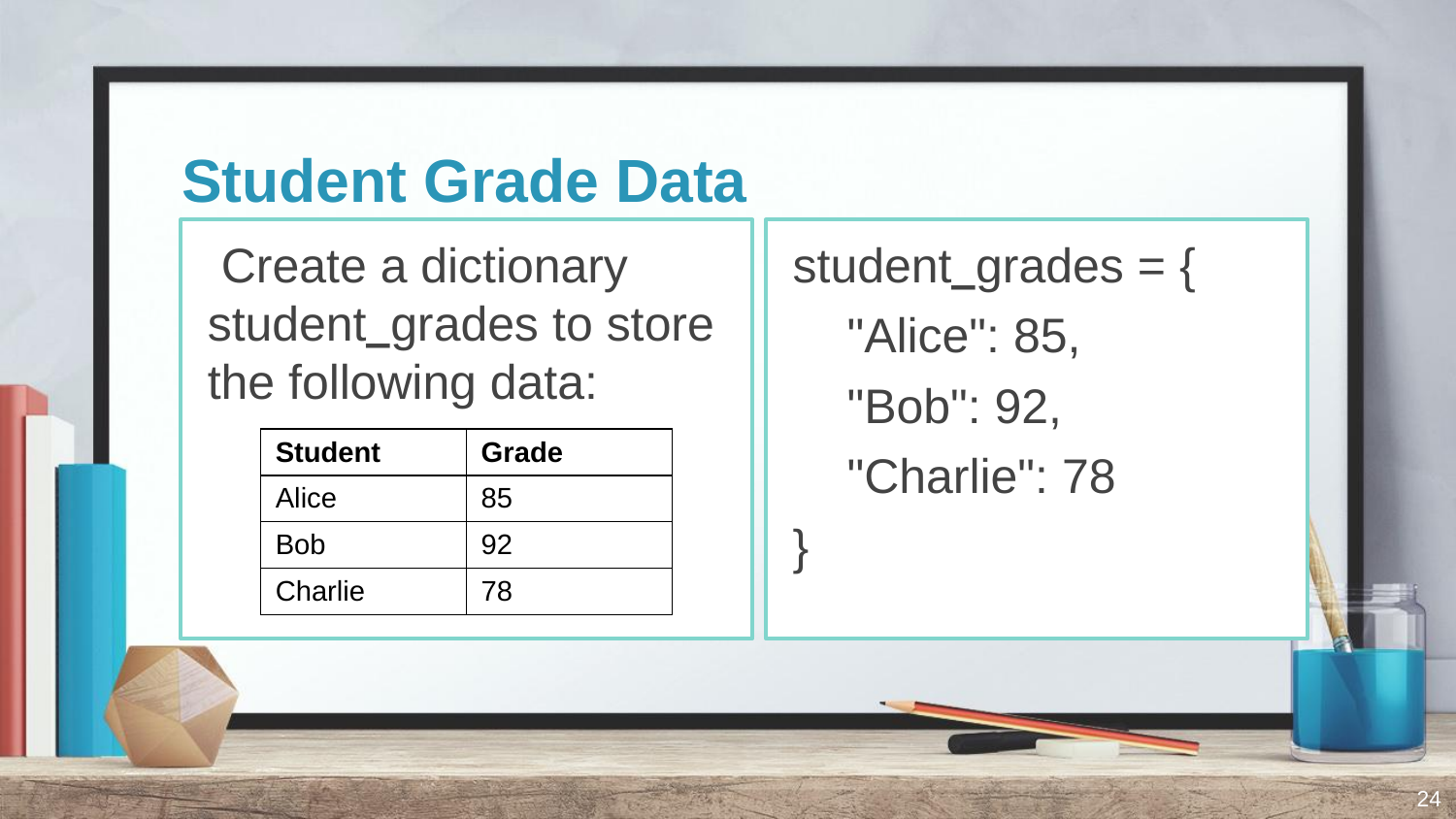

# Student Grade Data
 Create a dictionary student_grades to store the following data:

student_grades = {
    "Alice": 85,
    "Bob": 92,
    "Charlie": 78
}
| Student | Grade |
| --- | --- |
| Alice | 85 |
| Bob | 92 |
| Charlie | 78 |
24